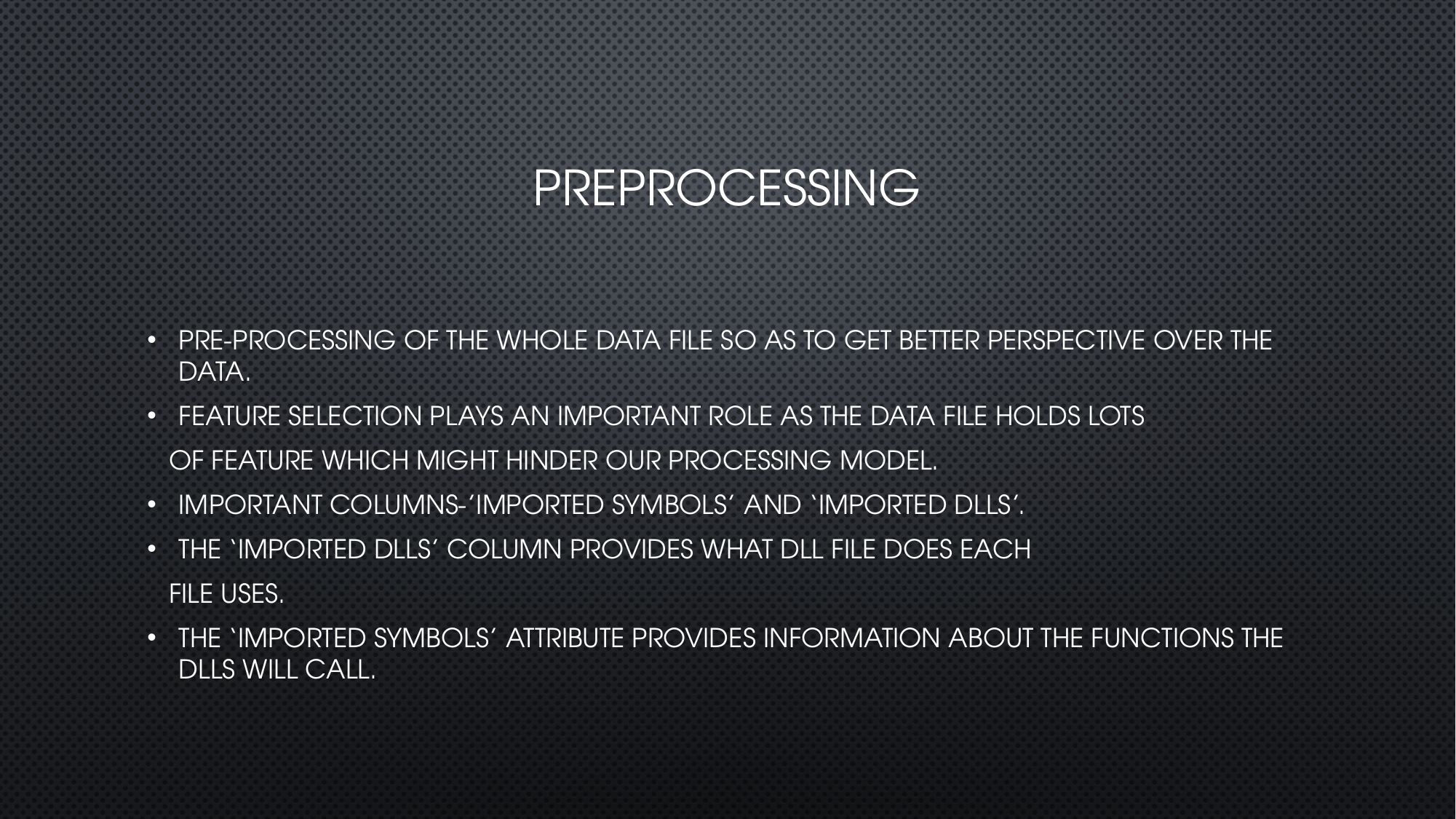

# Preprocessing
Pre-processing of the whole Data file so as to get better perspective over the data.
Feature selection plays an important role as the Data file holds lots
   of feature which might hinder our processing model.
Important columns-’imported symbols’ and ‘imported dlls’.
The ‘imported dlls’ column provides what Dll file does each
   file uses.
The ‘imported symbols’ attribute provides information about the functions the dlls will call.